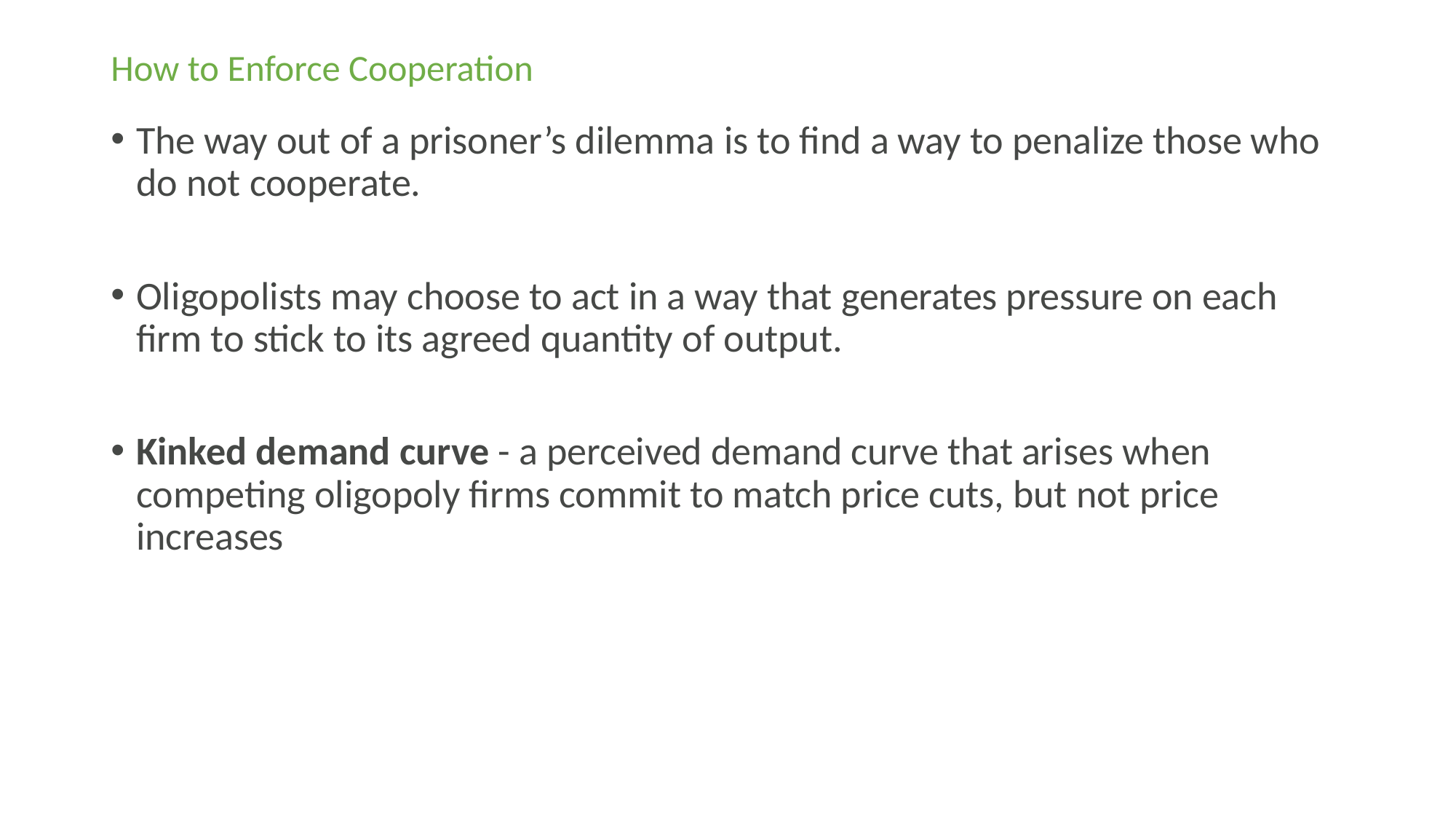

# How to Enforce Cooperation
The way out of a prisoner’s dilemma is to find a way to penalize those who do not cooperate.

Oligopolists may choose to act in a way that generates pressure on each firm to stick to its agreed quantity of output.

Kinked demand curve - a perceived demand curve that arises when competing oligopoly firms commit to match price cuts, but not price increases